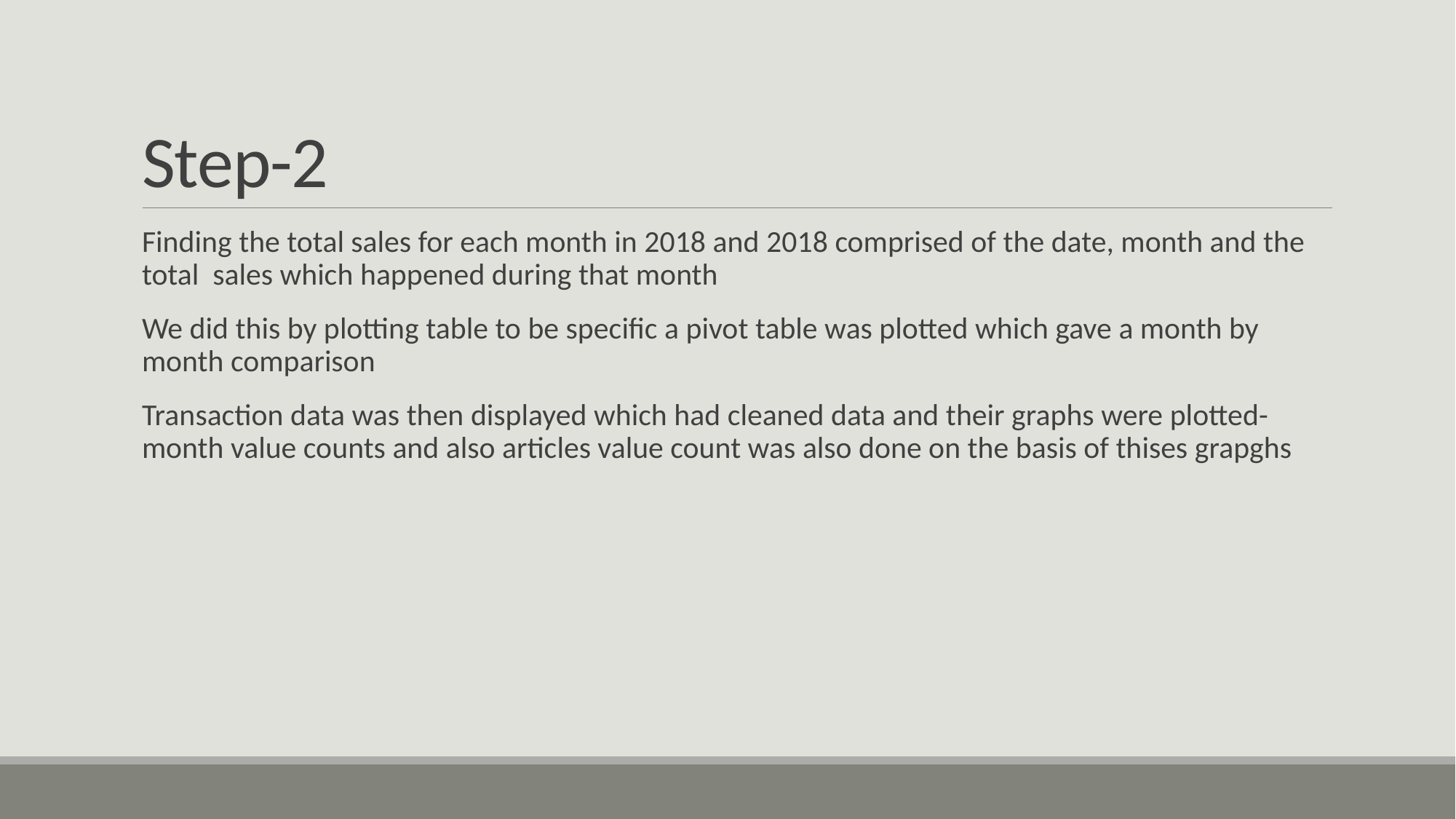

# Step-2
Finding the total sales for each month in 2018 and 2018 comprised of the date, month and the total  sales which happened during that month
We did this by plotting table to be specific a pivot table was plotted which gave a month by month comparison
Transaction data was then displayed which had cleaned data and their graphs were plotted- month value counts and also articles value count was also done on the basis of thises grapghs